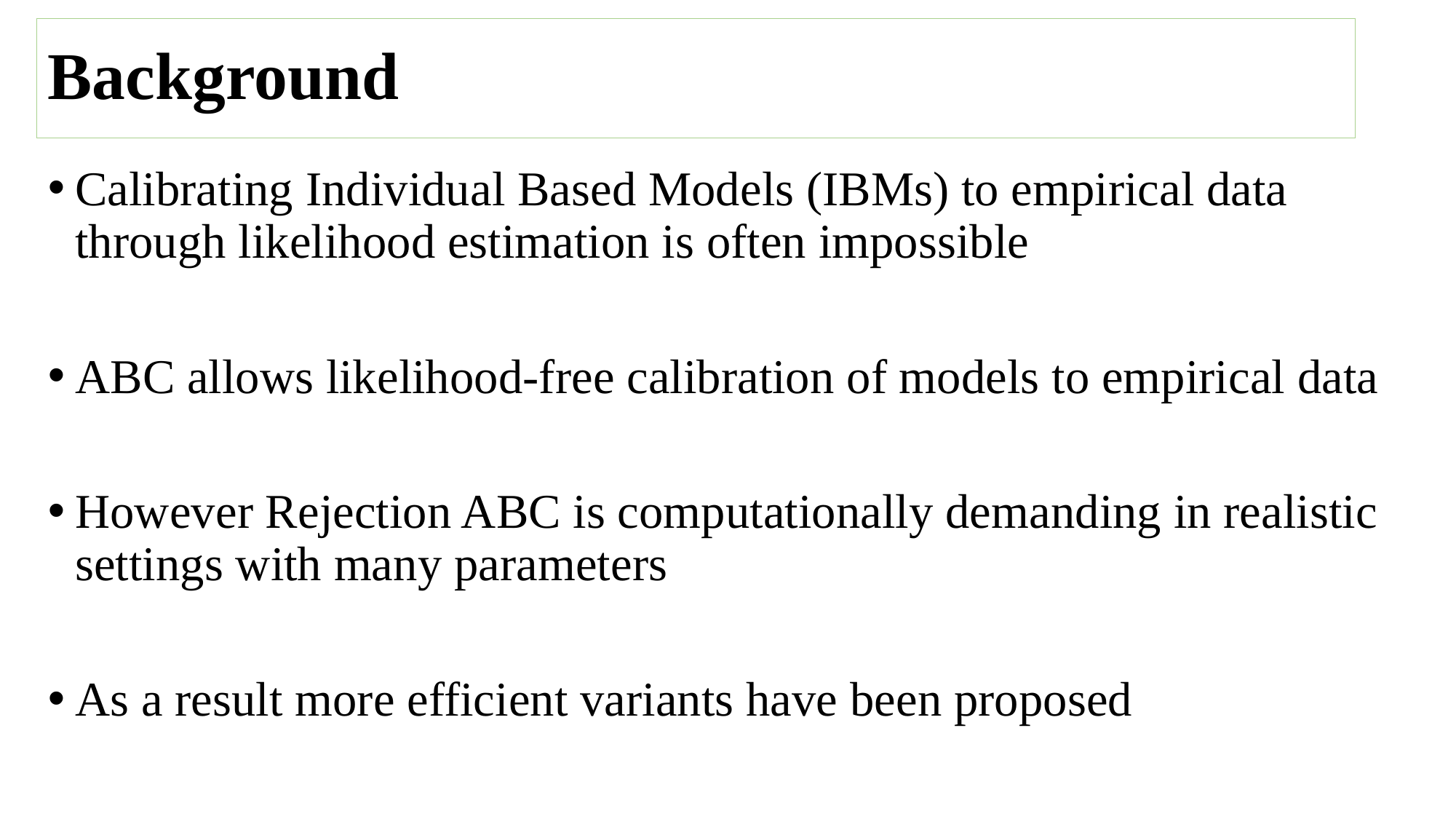

# Background
Calibrating Individual Based Models (IBMs) to empirical data through likelihood estimation is often impossible

ABC allows likelihood-free calibration of models to empirical data

However Rejection ABC is computationally demanding in realistic settings with many parameters

As a result more efficient variants have been proposed

3